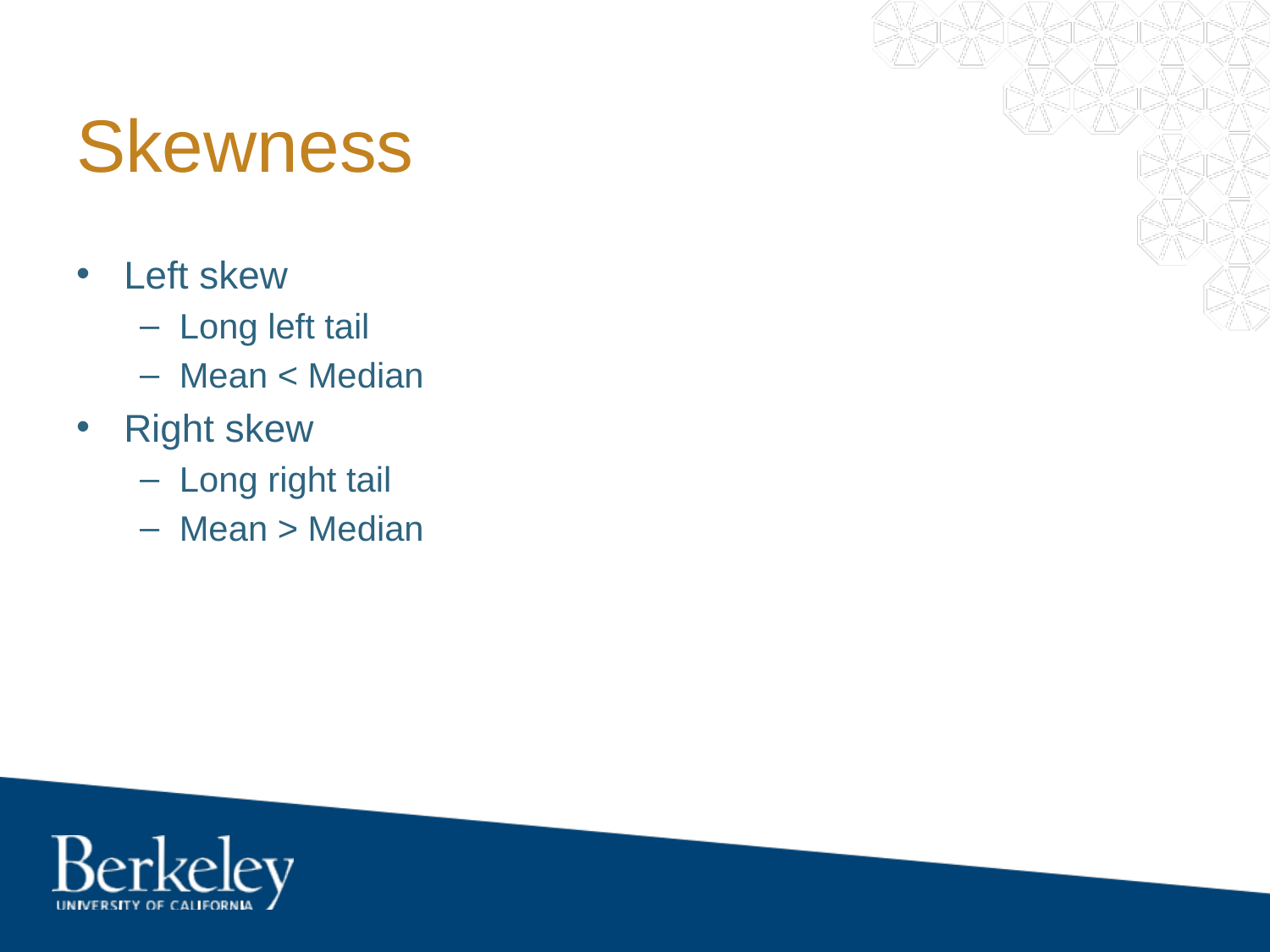

# Skewness
Left skew
Long left tail
Mean < Median
Right skew
Long right tail
Mean > Median